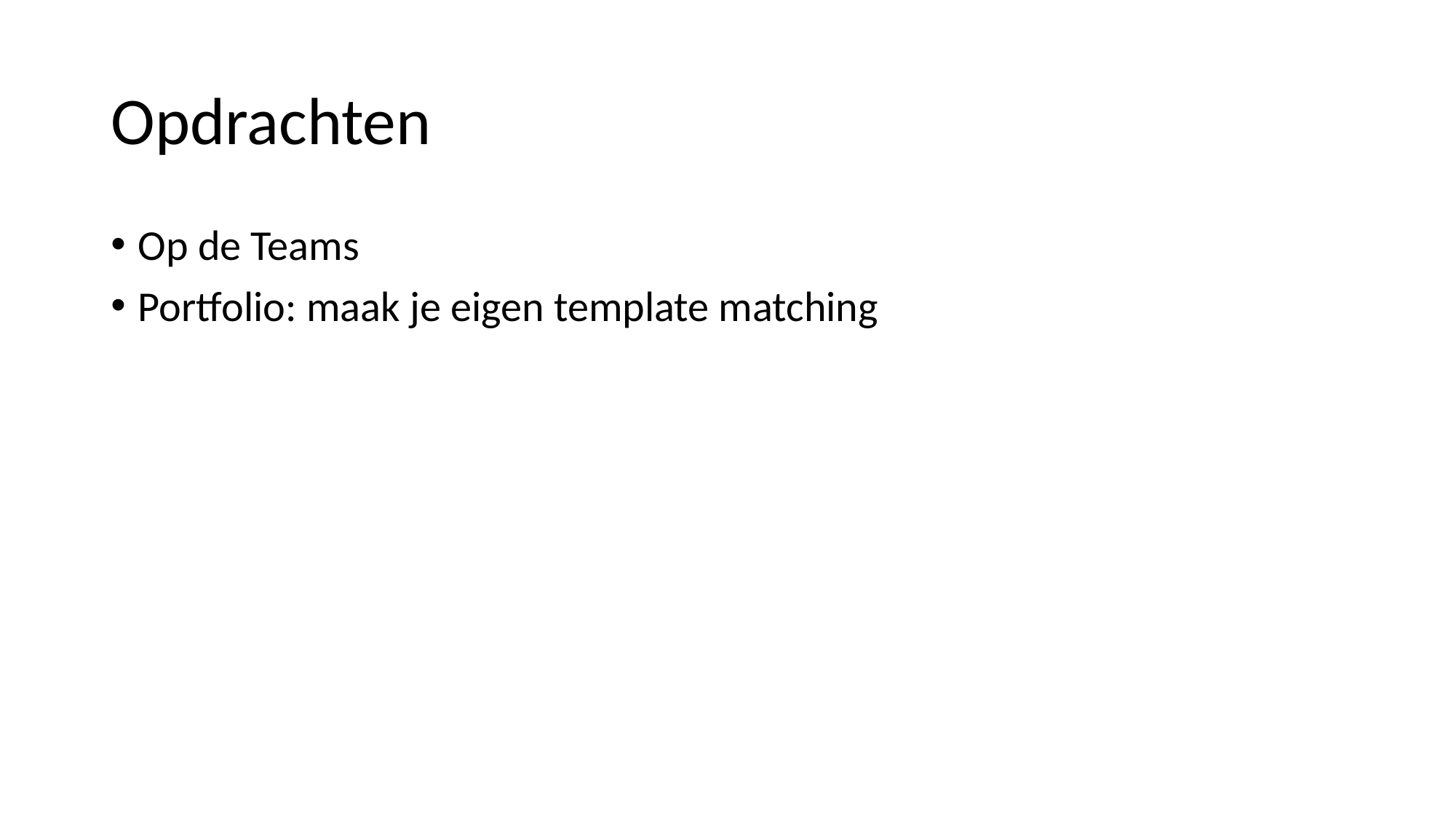

# Opdrachten
Op de Teams
Portfolio: maak je eigen template matching